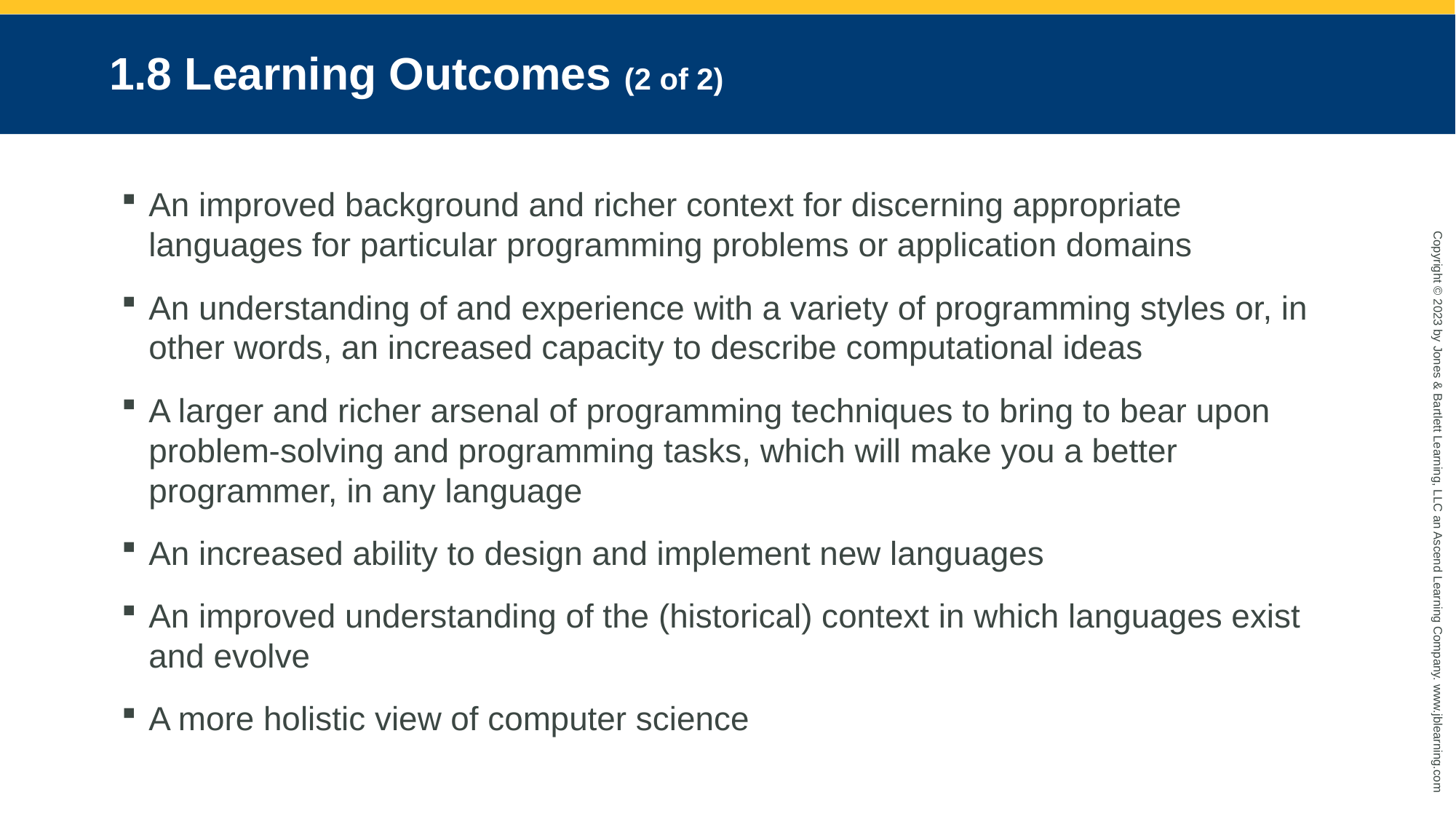

# 1.8 Learning Outcomes (2 of 2)
An improved background and richer context for discerning appropriate languages for particular programming problems or application domains
An understanding of and experience with a variety of programming styles or, in other words, an increased capacity to describe computational ideas
A larger and richer arsenal of programming techniques to bring to bear upon problem-solving and programming tasks, which will make you a better programmer, in any language
An increased ability to design and implement new languages
An improved understanding of the (historical) context in which languages exist and evolve
A more holistic view of computer science